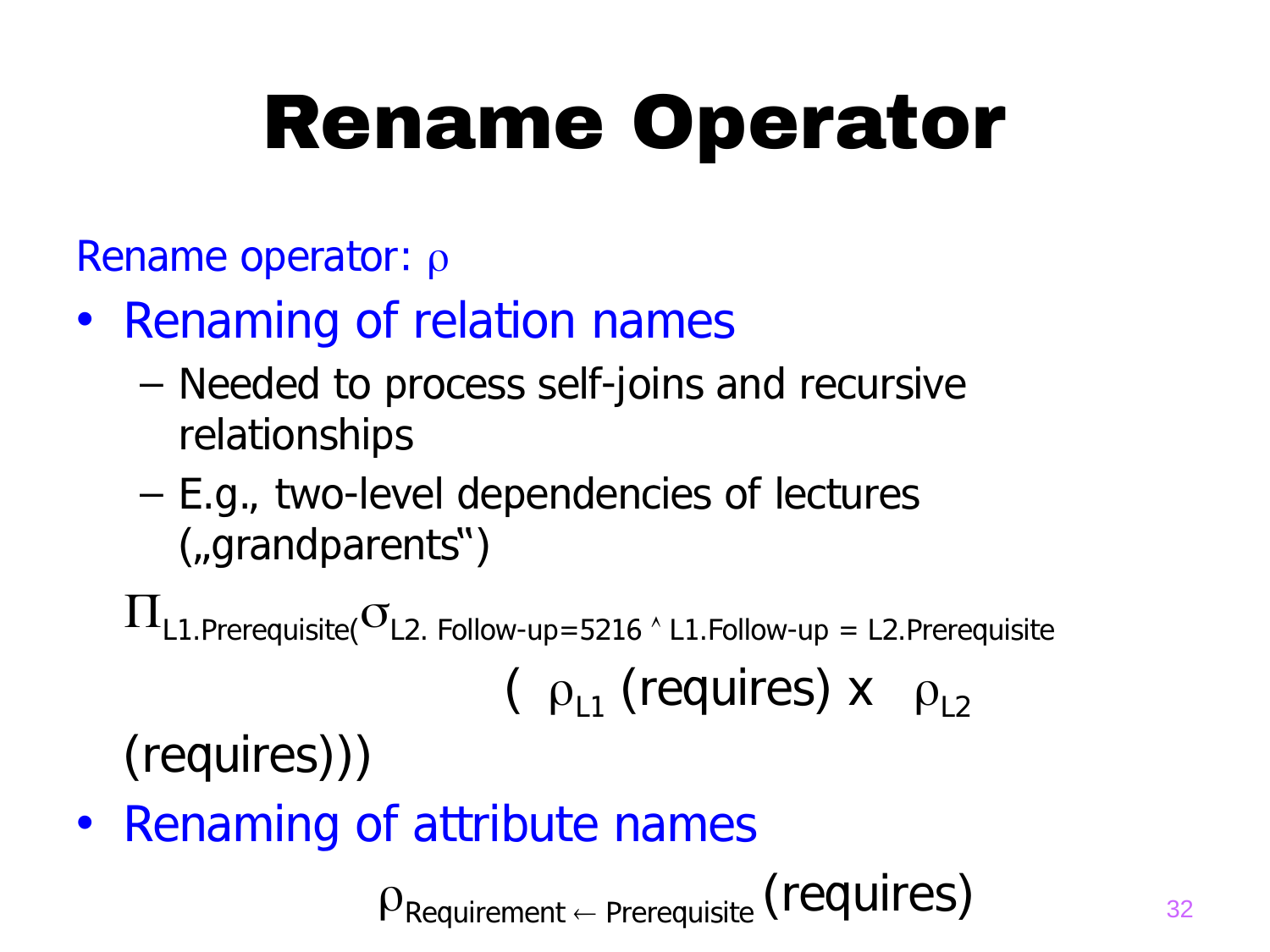

# Rename Operator
Rename operator: ρ
Renaming of relation names
Needed to process self-joins and recursive relationships
E.g., two-level dependencies of lectures („grandparents“)
	ΠL1.Prerequisite(σL2. Follow-up=5216 ∧ L1.Follow-up = L2.Prerequisite
				( ρL1 (requires) x  ρL2 (requires)))
Renaming of attribute names
		 	ρRequirement ← Prerequisite (requires)
32